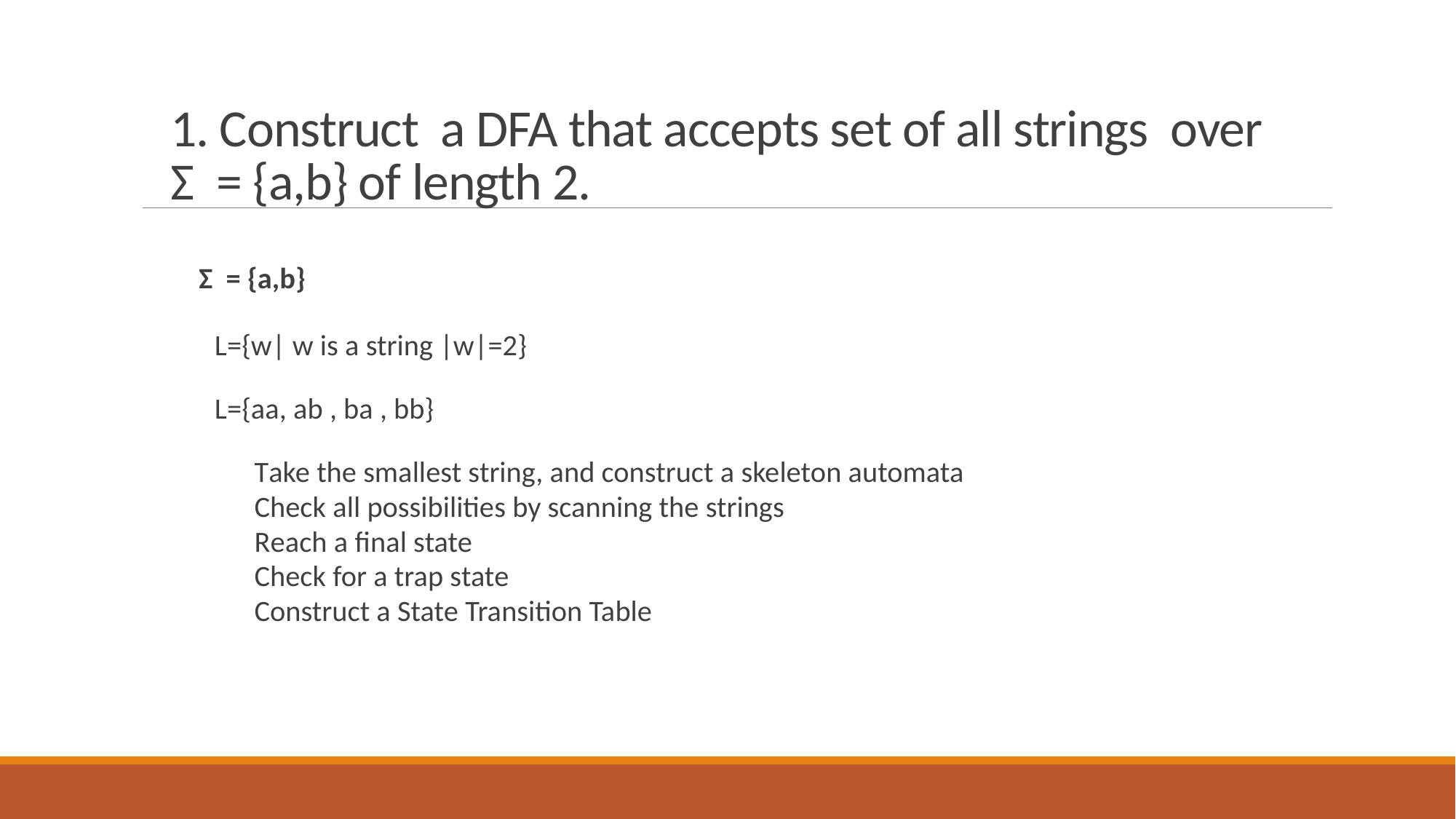

# 1. Construct  a DFA that accepts set of all strings  over Σ  = {a,b} of length 2.

Σ  = {a,b}

L={w| w is a string |w|=2}

L={aa, ab , ba , bb}

Take the smallest string, and construct a skeleton automata
Check all possibilities by scanning the strings
Reach a final state
Check for a trap state
Construct a State Transition Table